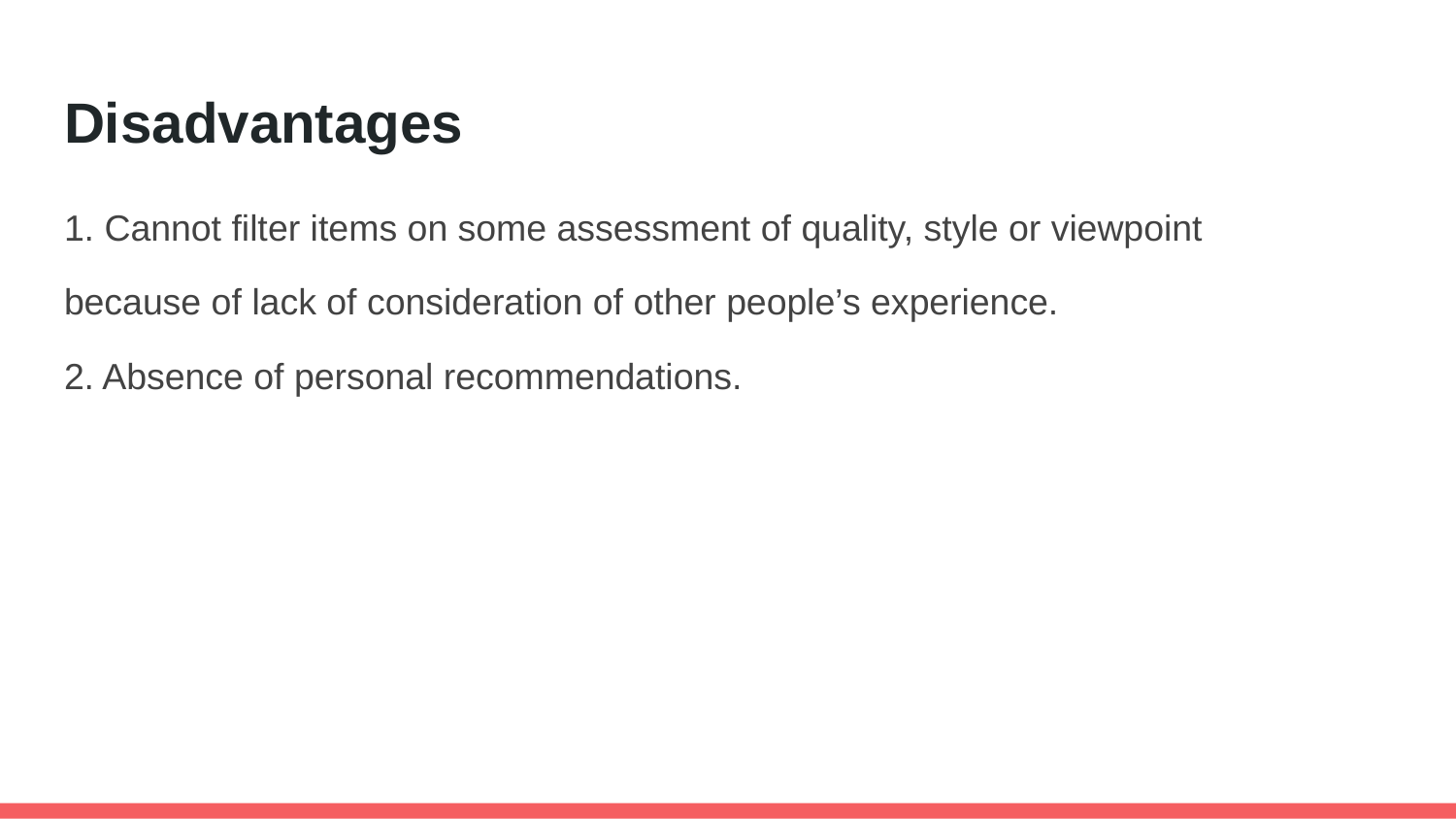

# Disadvantages

1. Cannot filter items on some assessment of quality, style or viewpoint
because of lack of consideration of other people’s experience.
2. Absence of personal recommendations.